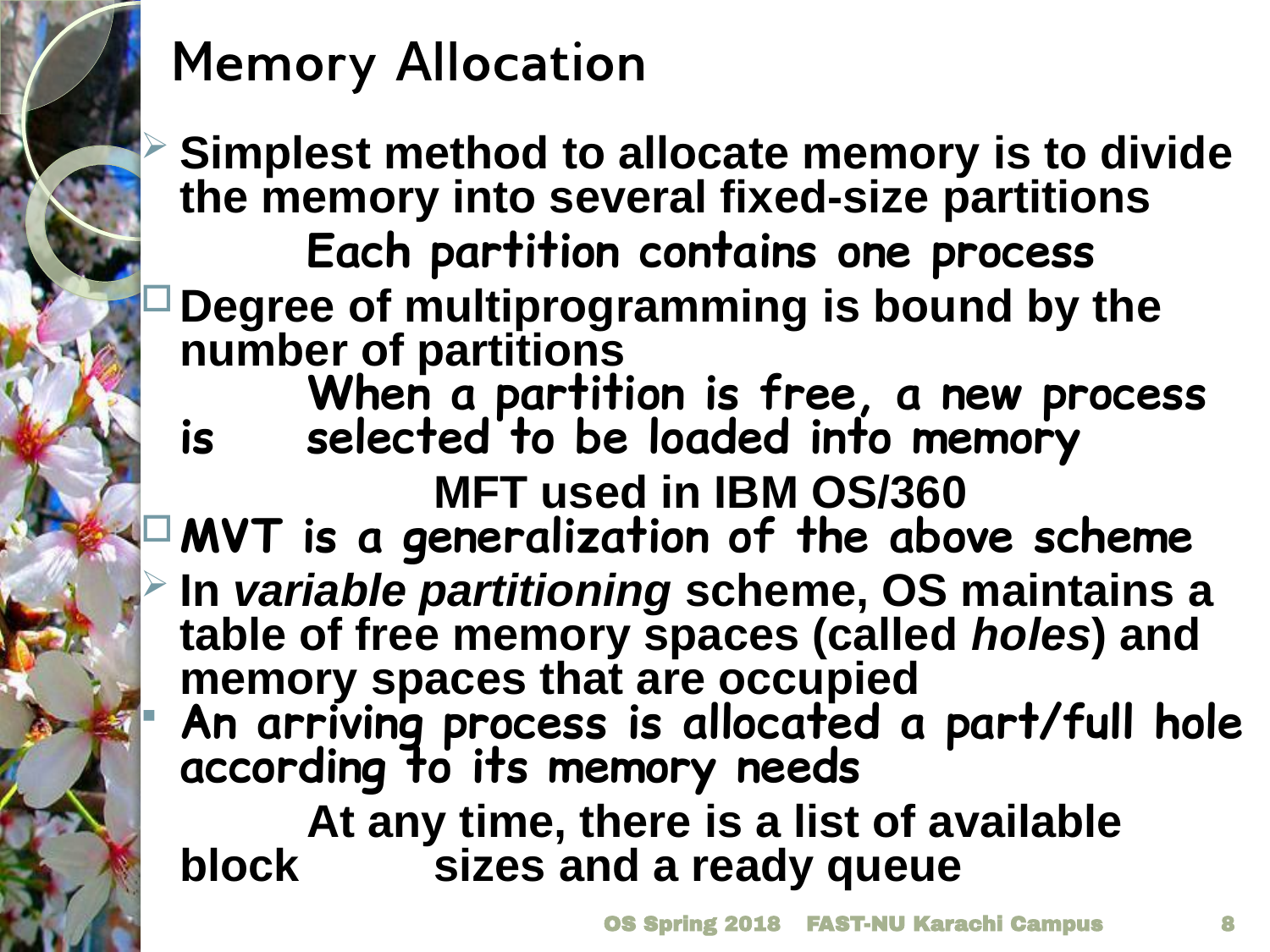

# Memory Allocation
Simplest method to allocate memory is to divide the memory into several fixed-size partitions
		Each partition contains one process
Degree of multiprogramming is bound by the number of partitions
		When a partition is free, a new process is 	selected to be loaded into memory
			MFT used in IBM OS/360
MVT is a generalization of the above scheme
In variable partitioning scheme, OS maintains a table of free memory spaces (called holes) and memory spaces that are occupied
An arriving process is allocated a part/full hole according to its memory needs
		At any time, there is a list of available block 	sizes and a ready queue
OS Spring 2018
FAST-NU Karachi Campus
8